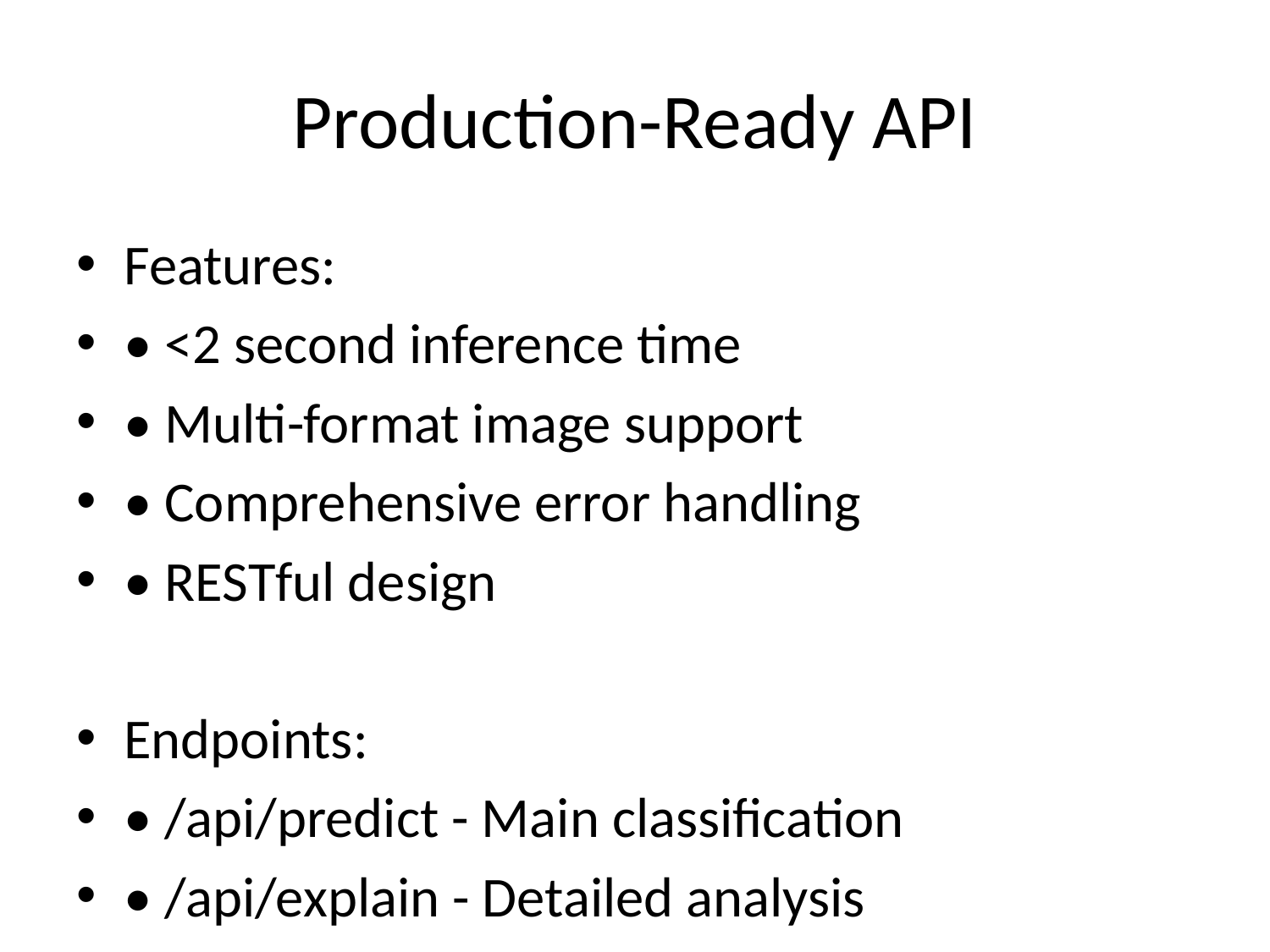

# Production-Ready API
Features:
• <2 second inference time
• Multi-format image support
• Comprehensive error handling
• RESTful design

Endpoints:
• /api/predict - Main classification
• /api/explain - Detailed analysis
• /api/classes - Available categories

Real-time capabilities with FastAPI backend